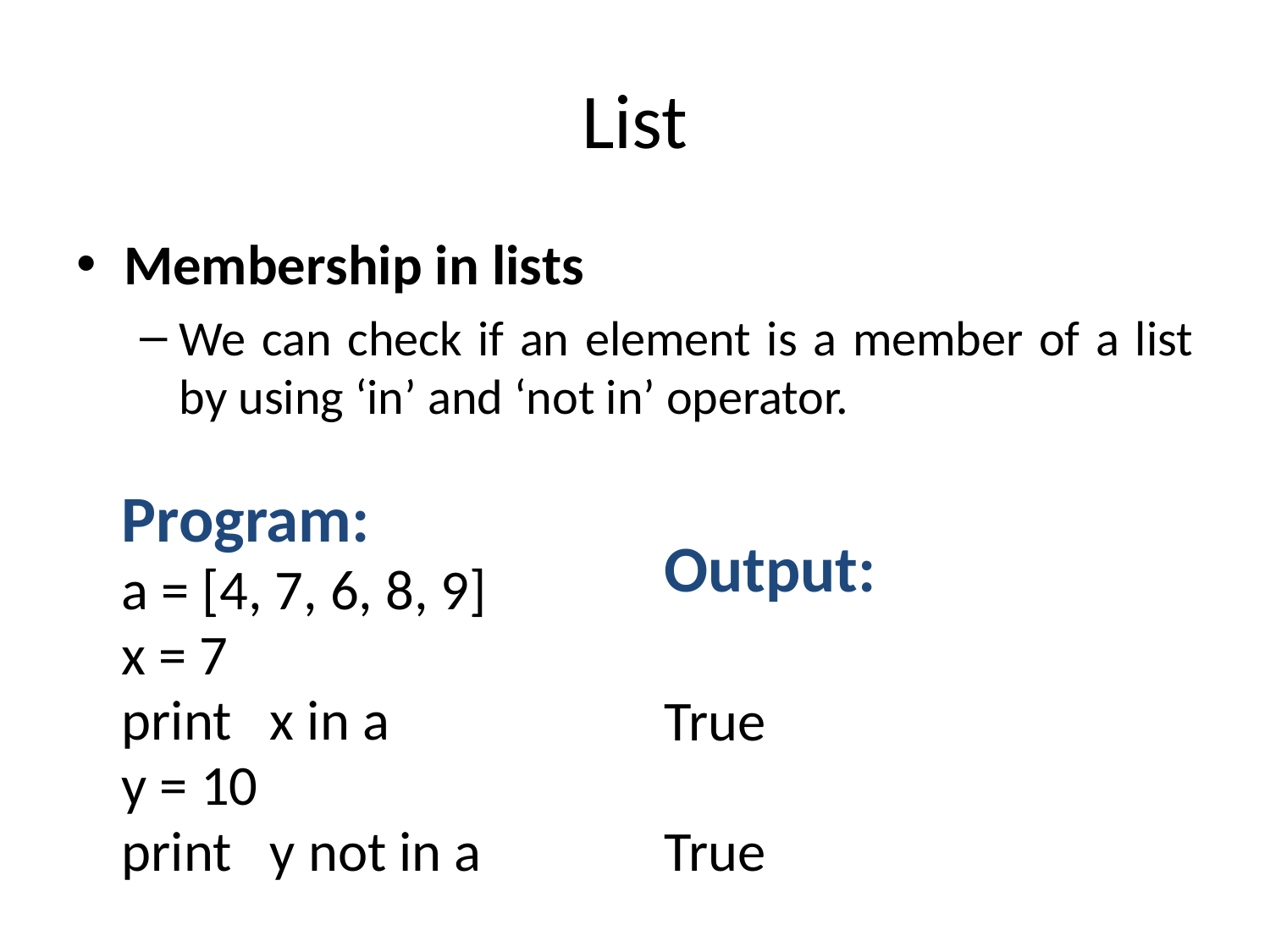

# List
Membership in lists
We can check if an element is a member of a list by using ‘in’ and ‘not in’ operator.
Program:
a = [4, 7, 6, 8, 9]
x = 7
print   x in a
y = 10
print   y not in a
Output:

True

True